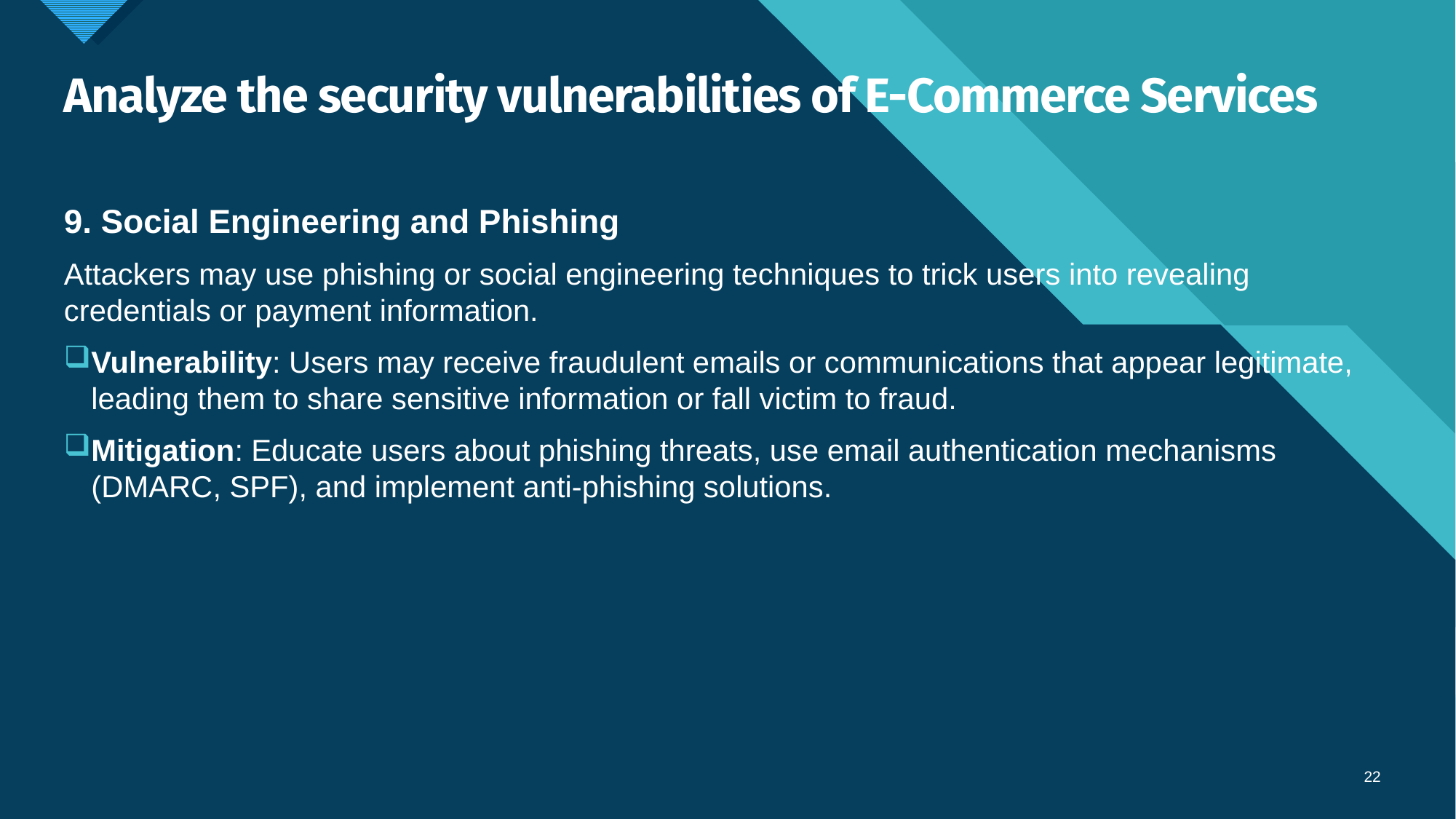

# Analyze the security vulnerabilities of E-Commerce Services
9. Social Engineering and Phishing
Attackers may use phishing or social engineering techniques to trick users into revealing credentials or payment information.
Vulnerability: Users may receive fraudulent emails or communications that appear legitimate, leading them to share sensitive information or fall victim to fraud.
Mitigation: Educate users about phishing threats, use email authentication mechanisms (DMARC, SPF), and implement anti-phishing solutions.
22